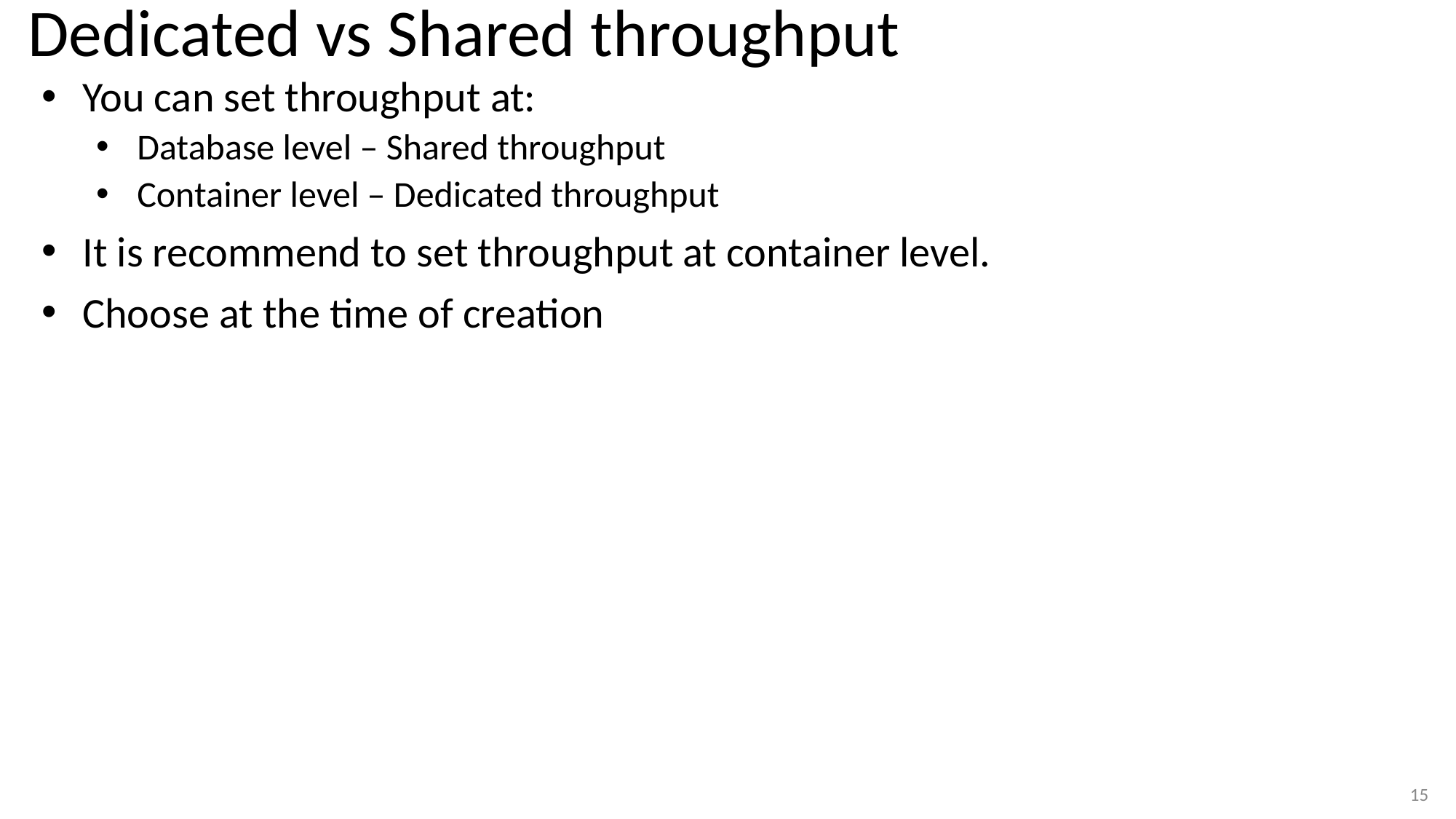

# Dedicated vs Shared throughput
You can set throughput at:
Database level – Shared throughput
Container level – Dedicated throughput
It is recommend to set throughput at container level.
Choose at the time of creation
15